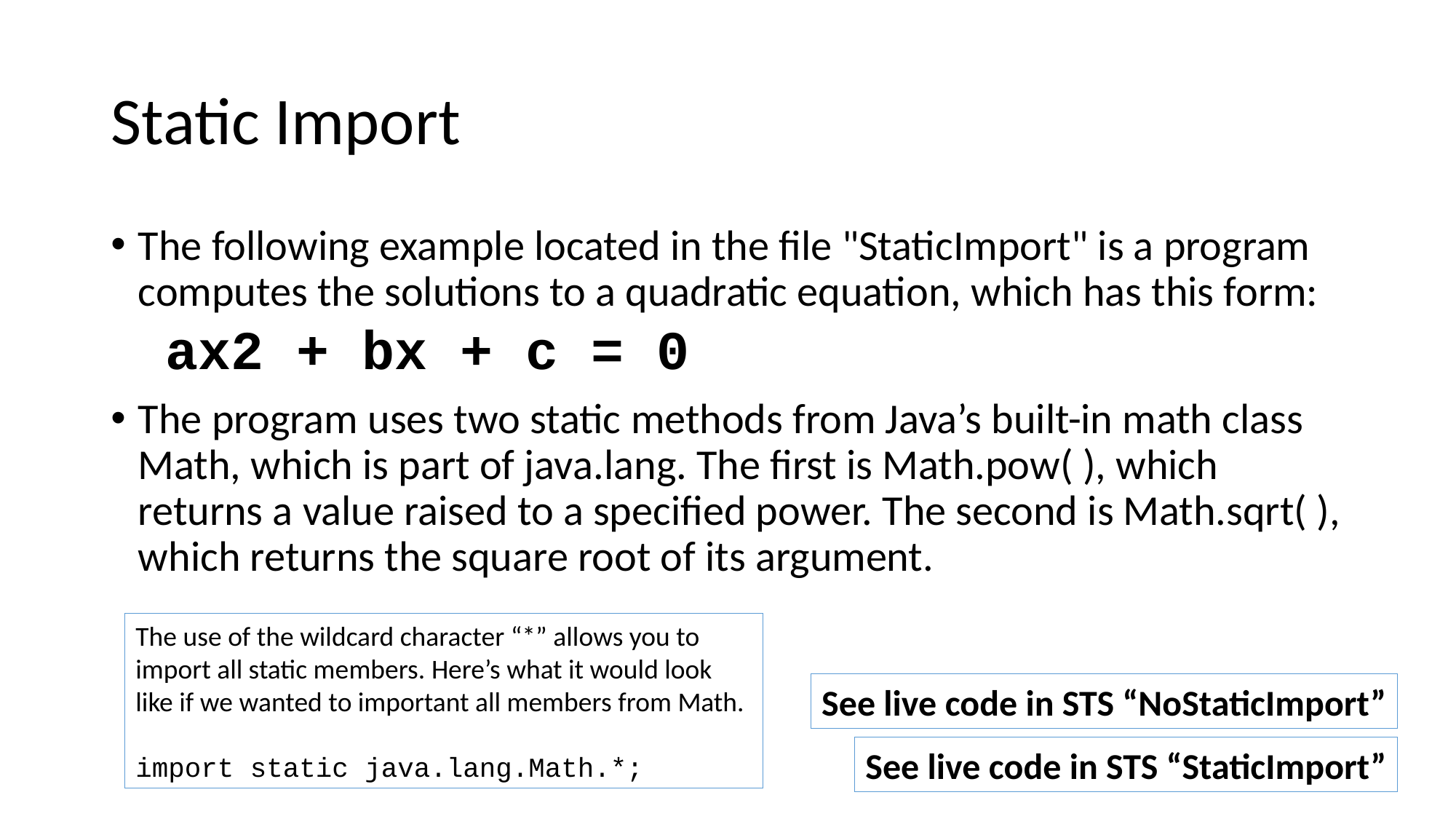

# Static Import

The following example located in the file "StaticImport" is a program computes the solutions to a quadratic equation, which has this form:
ax2 + bx + c = 0
The program uses two static methods from Java’s built-in math class Math, which is part of java.lang. The first is Math.pow( ), which returns a value raised to a specified power. The second is Math.sqrt( ), which returns the square root of its argument.
The use of the wildcard character “*” allows you to import all static members. Here’s what it would look like if we wanted to important all members from Math.

import static java.lang.Math.*;
See live code in STS “NoStaticImport”
See live code in STS “StaticImport”